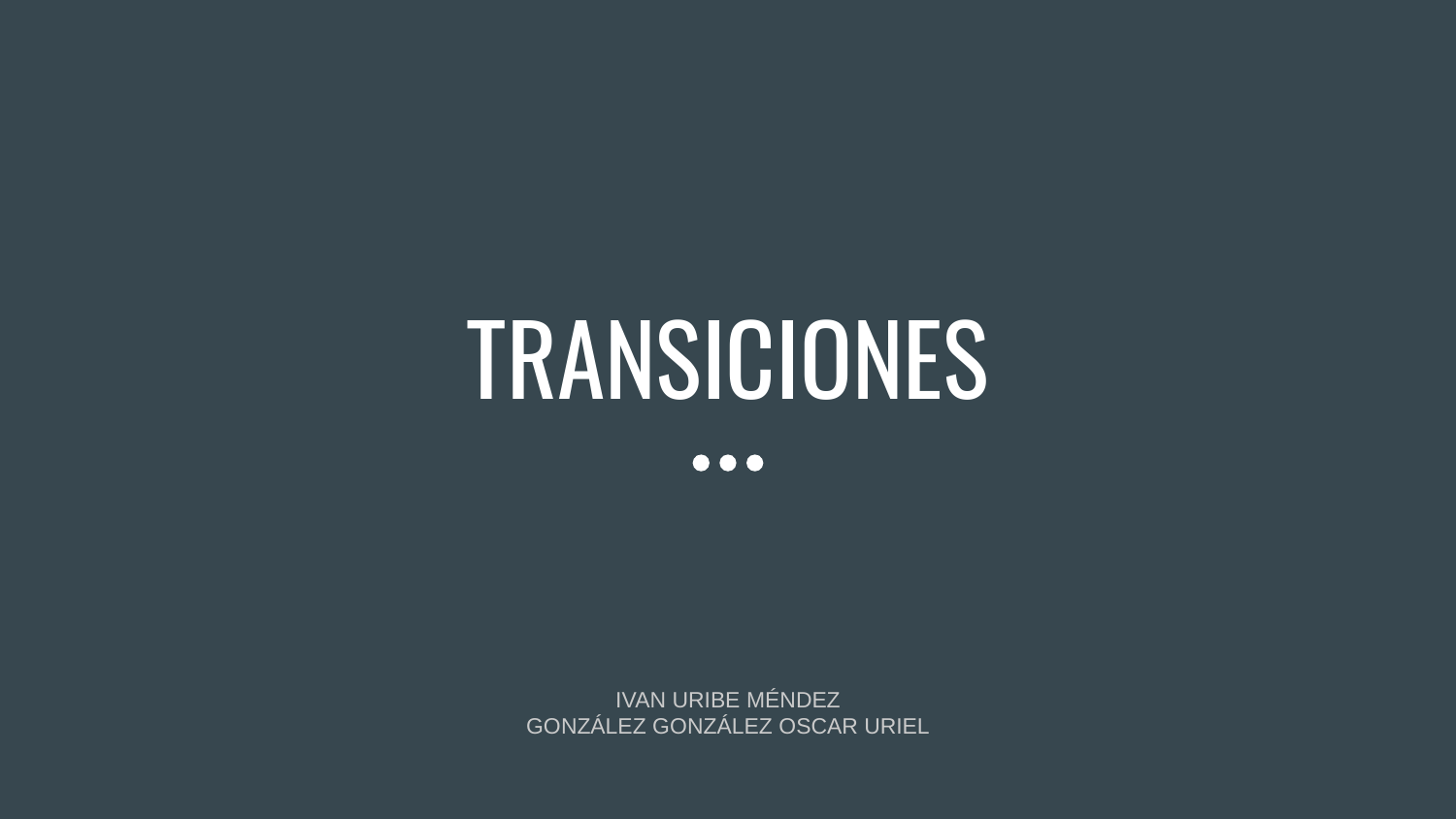

# TRANSICIONES
IVAN URIBE MÉNDEZ
GONZÁLEZ GONZÁLEZ OSCAR URIEL